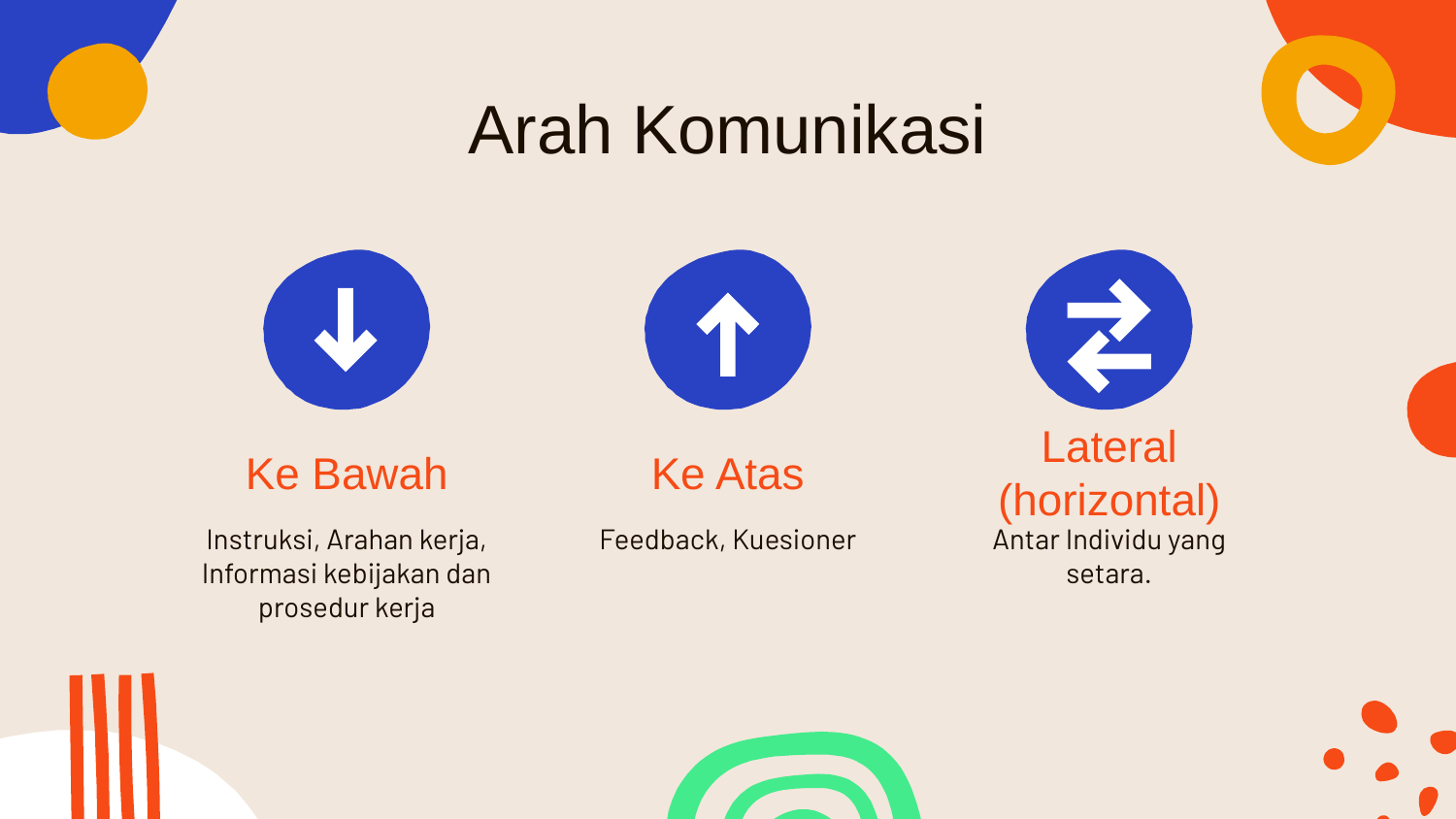

# Arah Komunikasi

Ke Bawah
Ke Atas
Lateral (horizontal)
Instruksi, Arahan kerja, Informasi kebijakan dan prosedur kerja
Feedback, Kuesioner
Antar Individu yang setara.